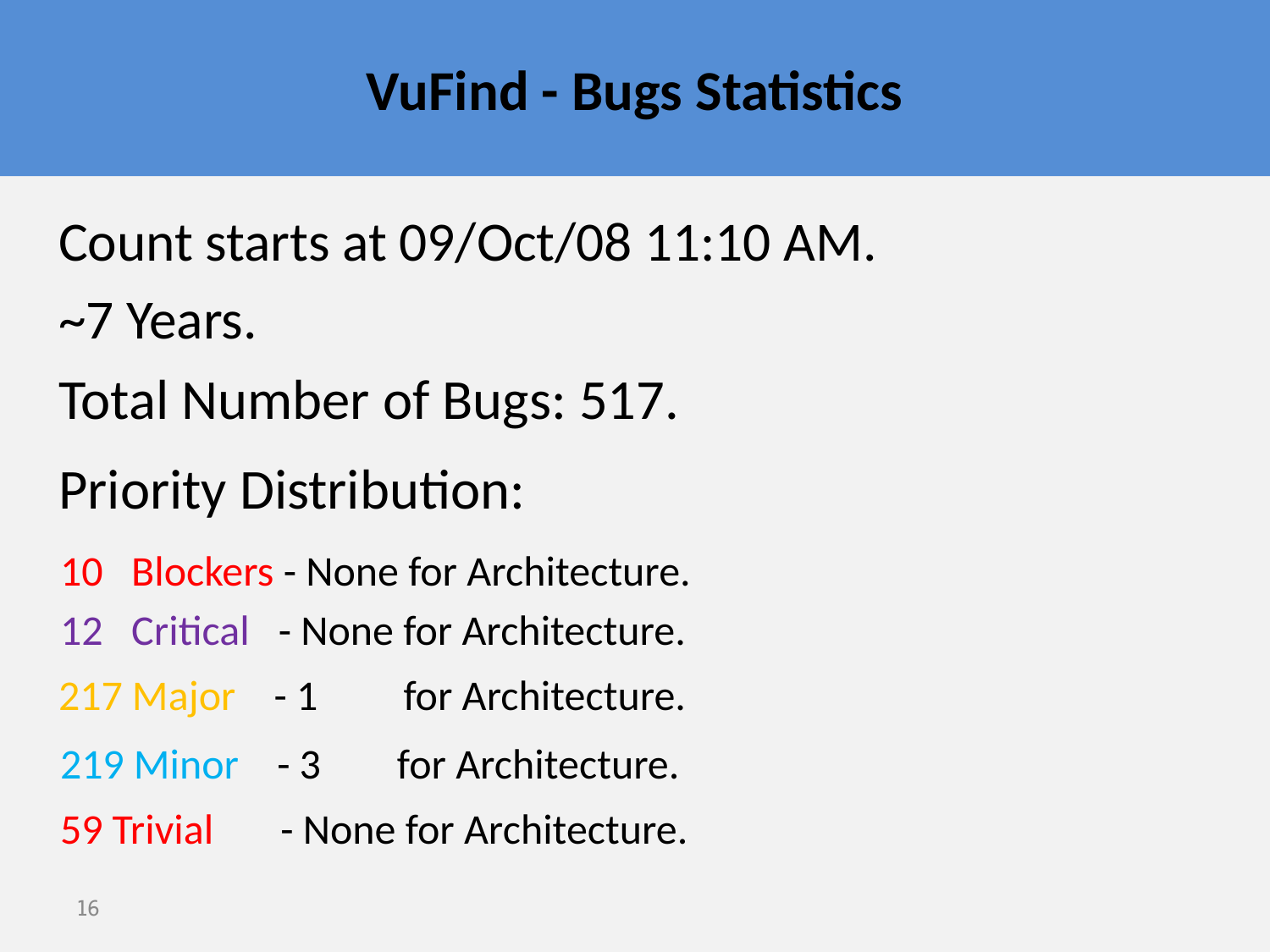

# VuFind - Bugs Statistics
Count starts at 09/Oct/08 11:10 AM.
~7 Years.
Total Number of Bugs: 517.
Priority Distribution:
10   Blockers - None for Architecture.
12   Critical   - None for Architecture.
217 Major    - 1         for Architecture.
219 Minor    - 3        for Architecture.
59 Trivial       - None for Architecture.
16